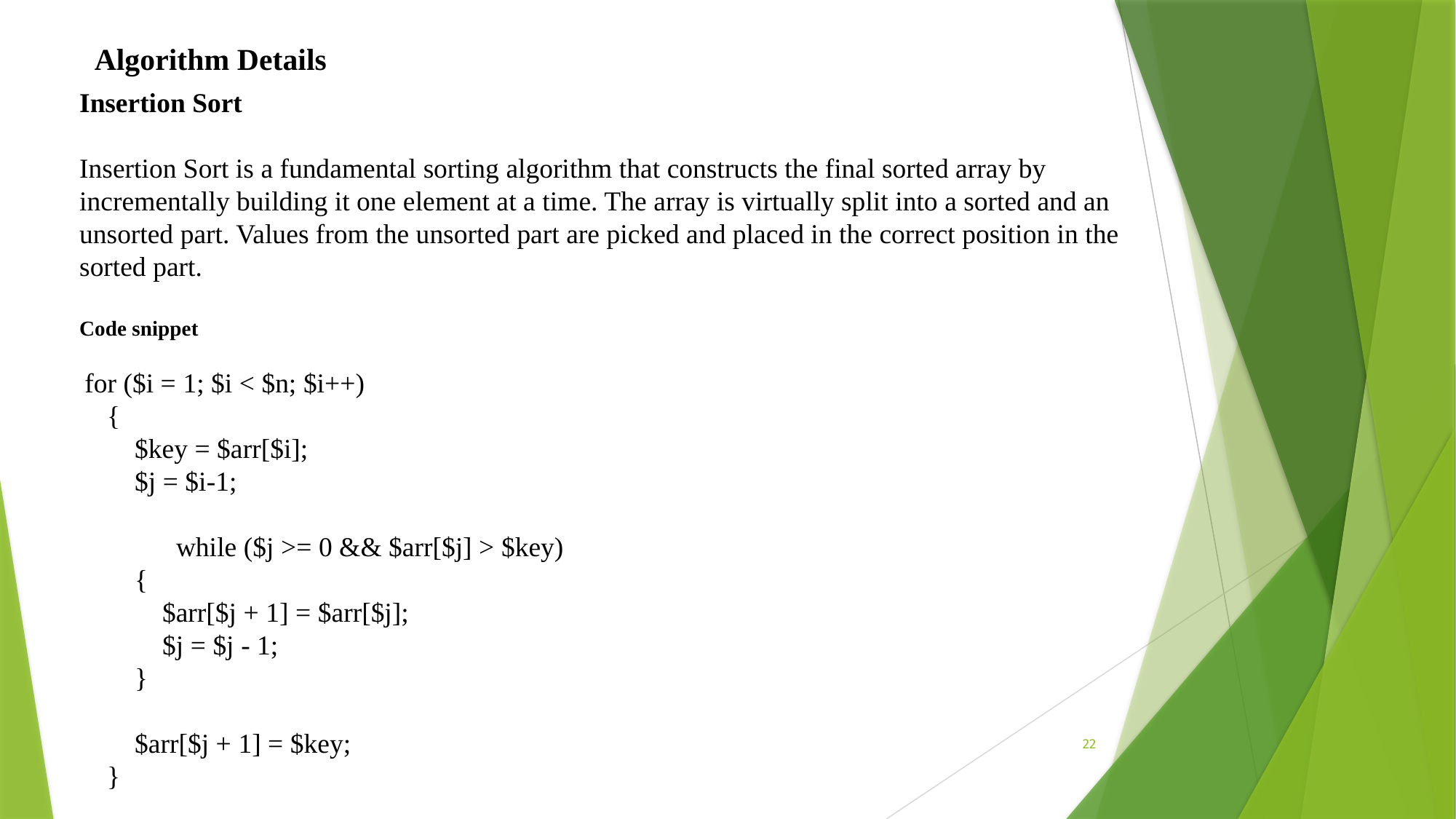

Algorithm Details
Insertion Sort

Insertion Sort is a fundamental sorting algorithm that constructs the final sorted array by incrementally building it one element at a time. The array is virtually split into a sorted and an unsorted part. Values from the unsorted part are picked and placed in the correct position in the sorted part.

Code snippet

 for ($i = 1; $i < $n; $i++)
    {
        $key = $arr[$i];
        $j = $i-1;

              while ($j >= 0 && $arr[$j] > $key)
        {
            $arr[$j + 1] = $arr[$j];
            $j = $j - 1;
        }

        $arr[$j + 1] = $key;
    }

22